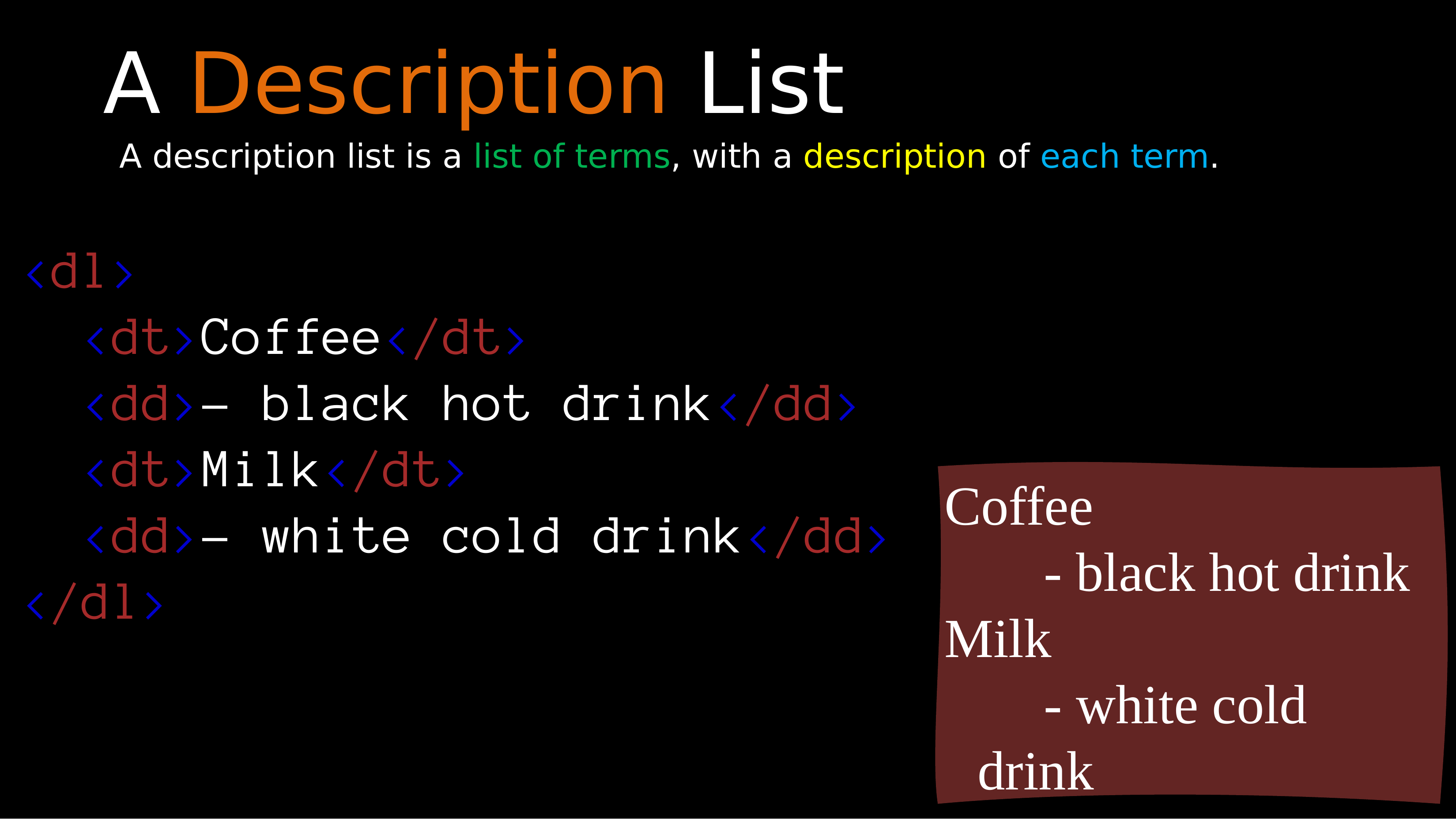

# A Description List
A description list is a list of terms, with a description of each term.
<dl>
  <dt>Coffee</dt>
  <dd>- black hot drink</dd>
  <dt>Milk</dt>
  <dd>- white cold drink</dd>
</dl>
Coffee
		- black hot drink
Milk
		- white cold drink